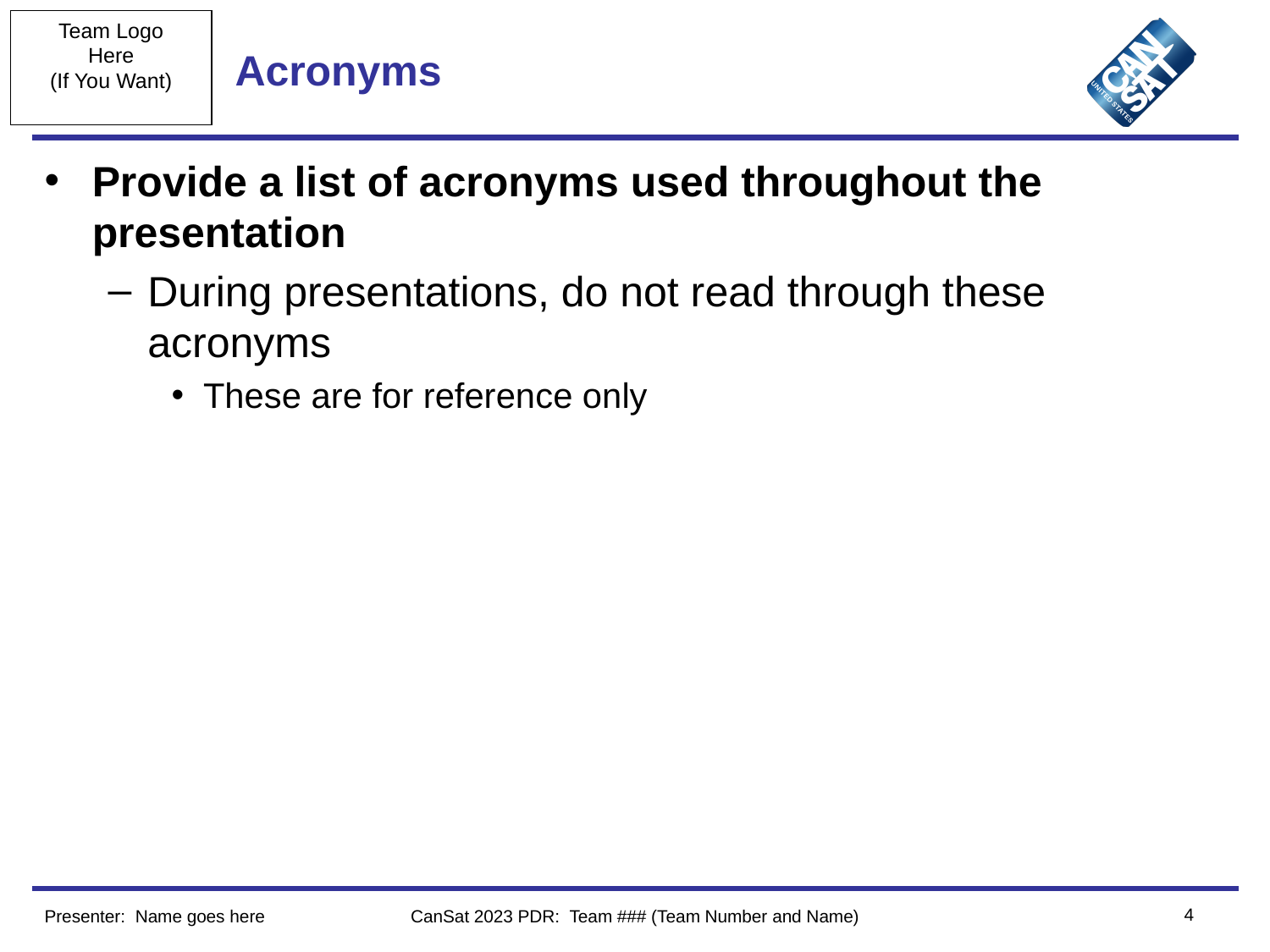

# Acronyms
Provide a list of acronyms used throughout the presentation
During presentations, do not read through these acronyms
These are for reference only
4
Presenter:  Name goes here
CanSat 2023 PDR:  Team ### (Team Number and Name)